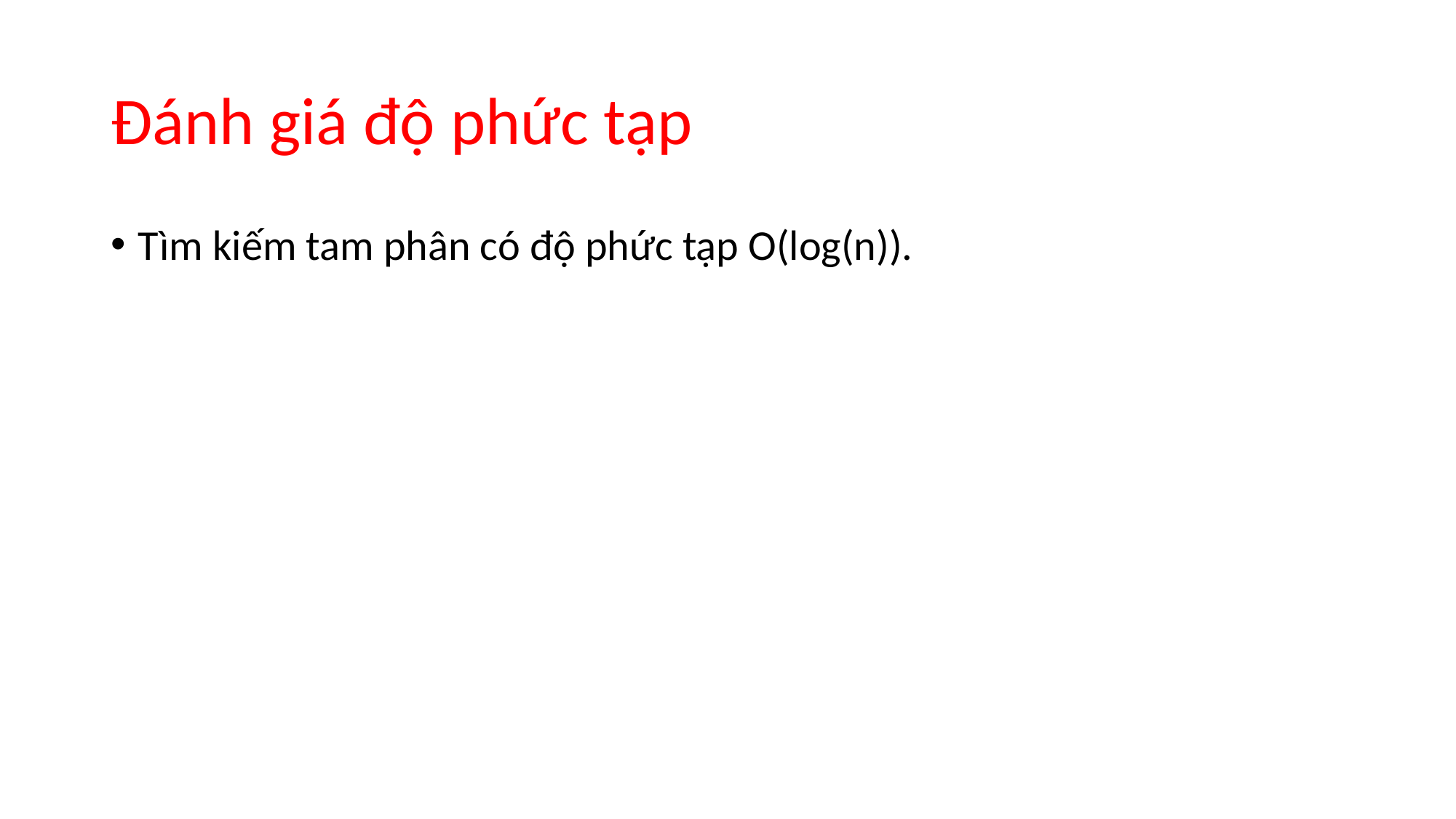

# Đánh giá độ phức tạp
Tìm kiếm tam phân có độ phức tạp O(log(n)).